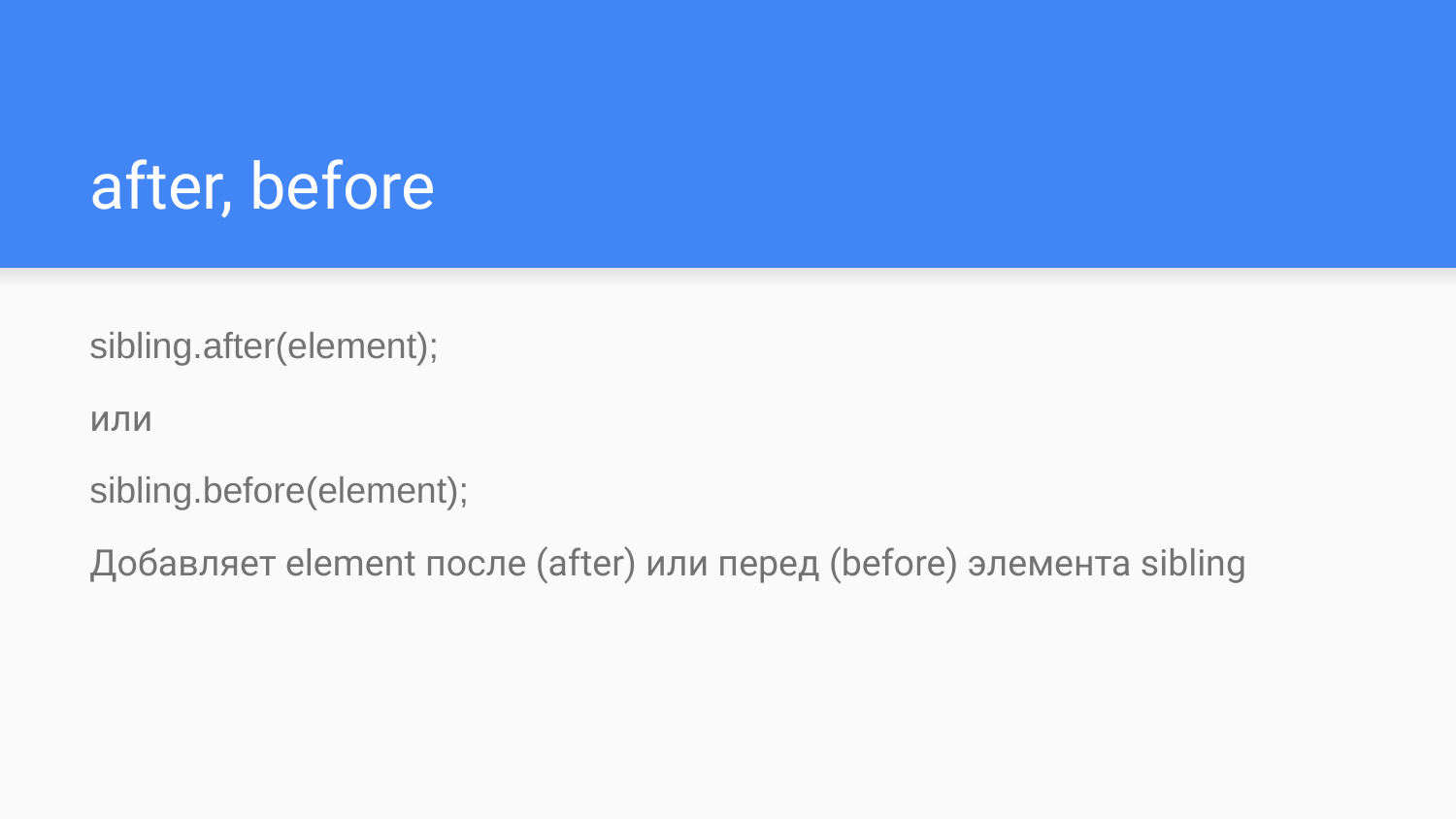

# after, before
sibling.after(element);
или
sibling.before(element);
Добавляет element после (after) или перед (before) элемента sibling